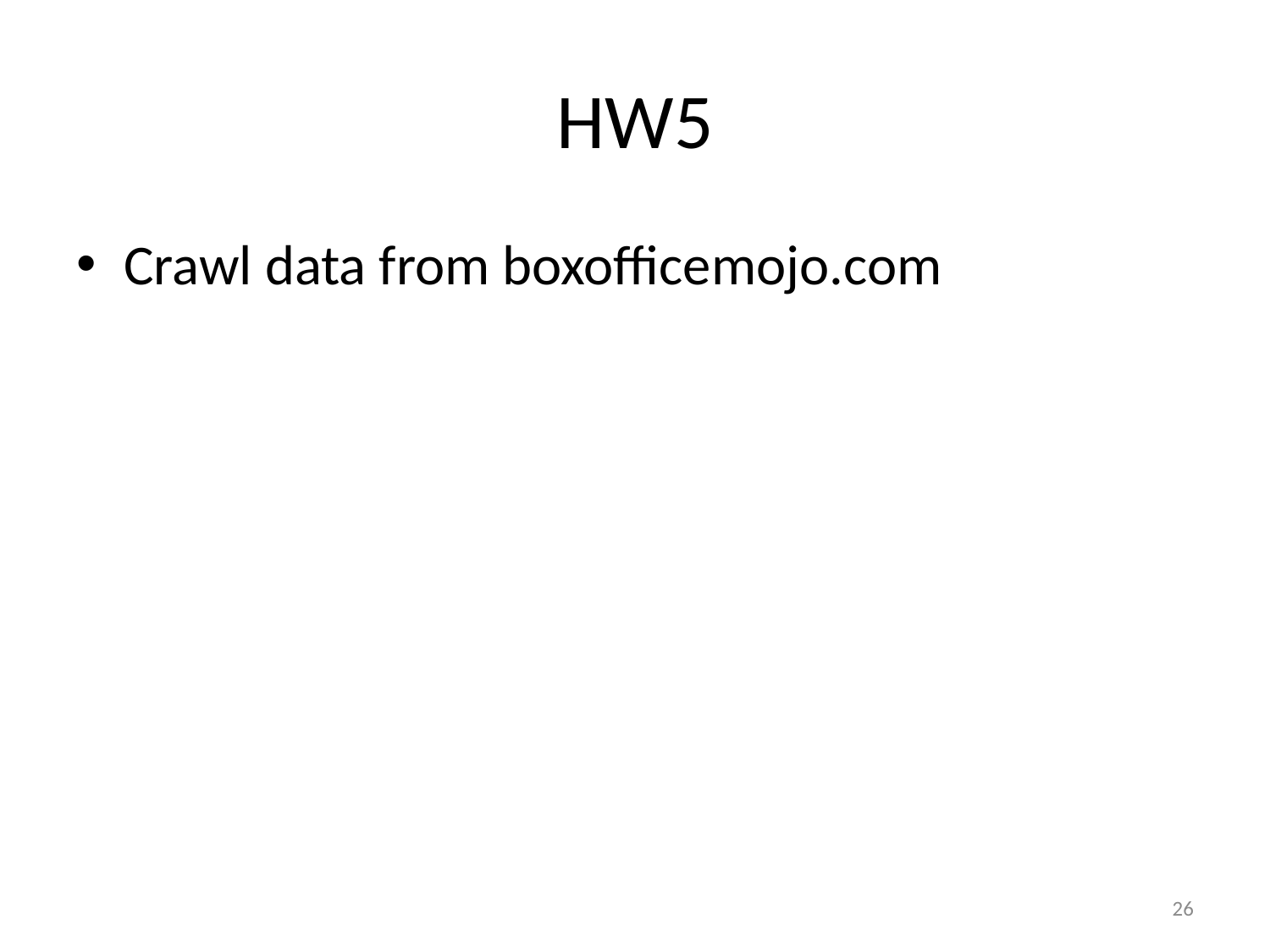

# HW5
Crawl data from boxofficemojo.com
26